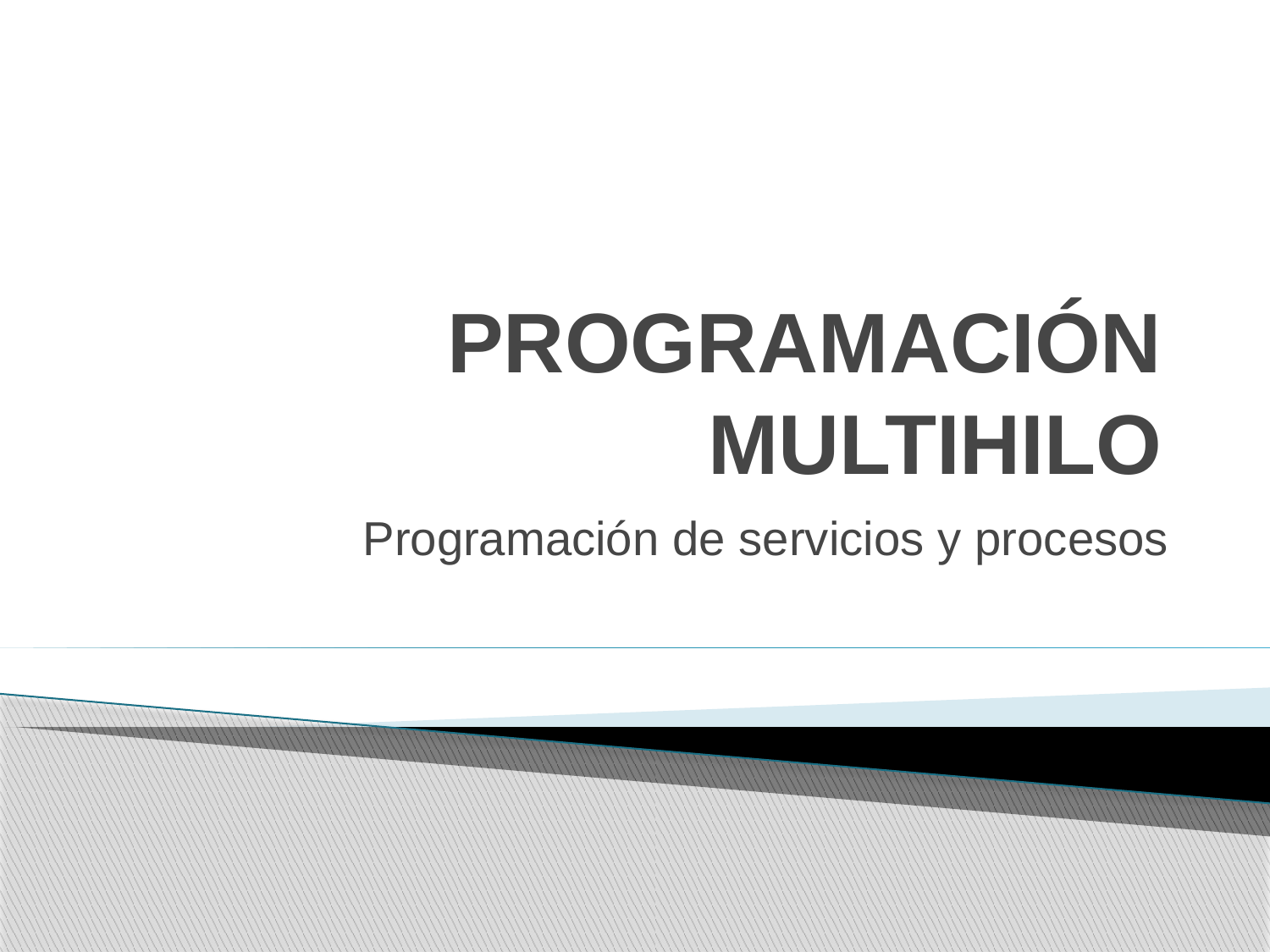

# PROGRAMACIÓN MULTIHILO
Programación de servicios y procesos